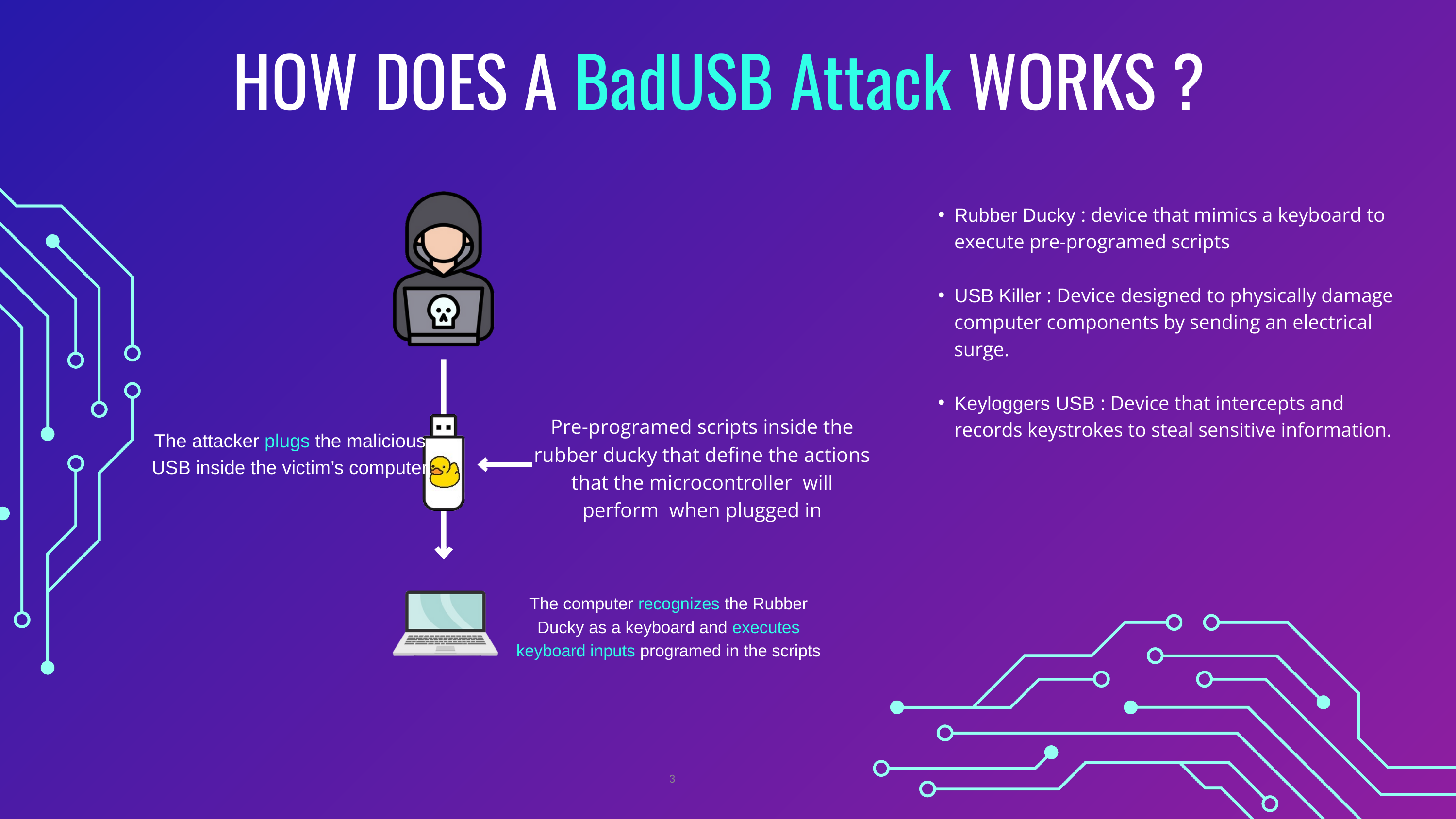

HOW DOES A BadUSB Attack WORKS ?

Pre-programed scripts inside the rubber ducky that define the actions that the microcontroller  will perform  when plugged in
The attacker plugs the malicious USB inside the victim’s computer

The computer recognizes the Rubber Ducky as a keyboard and executes keyboard inputs programed in the scripts
Rubber Ducky : device that mimics a keyboard to execute pre-programed scripts

USB Killer : Device designed to physically damage computer components by sending an electrical surge.

Keyloggers USB : Device that intercepts and records keystrokes to steal sensitive information.

3